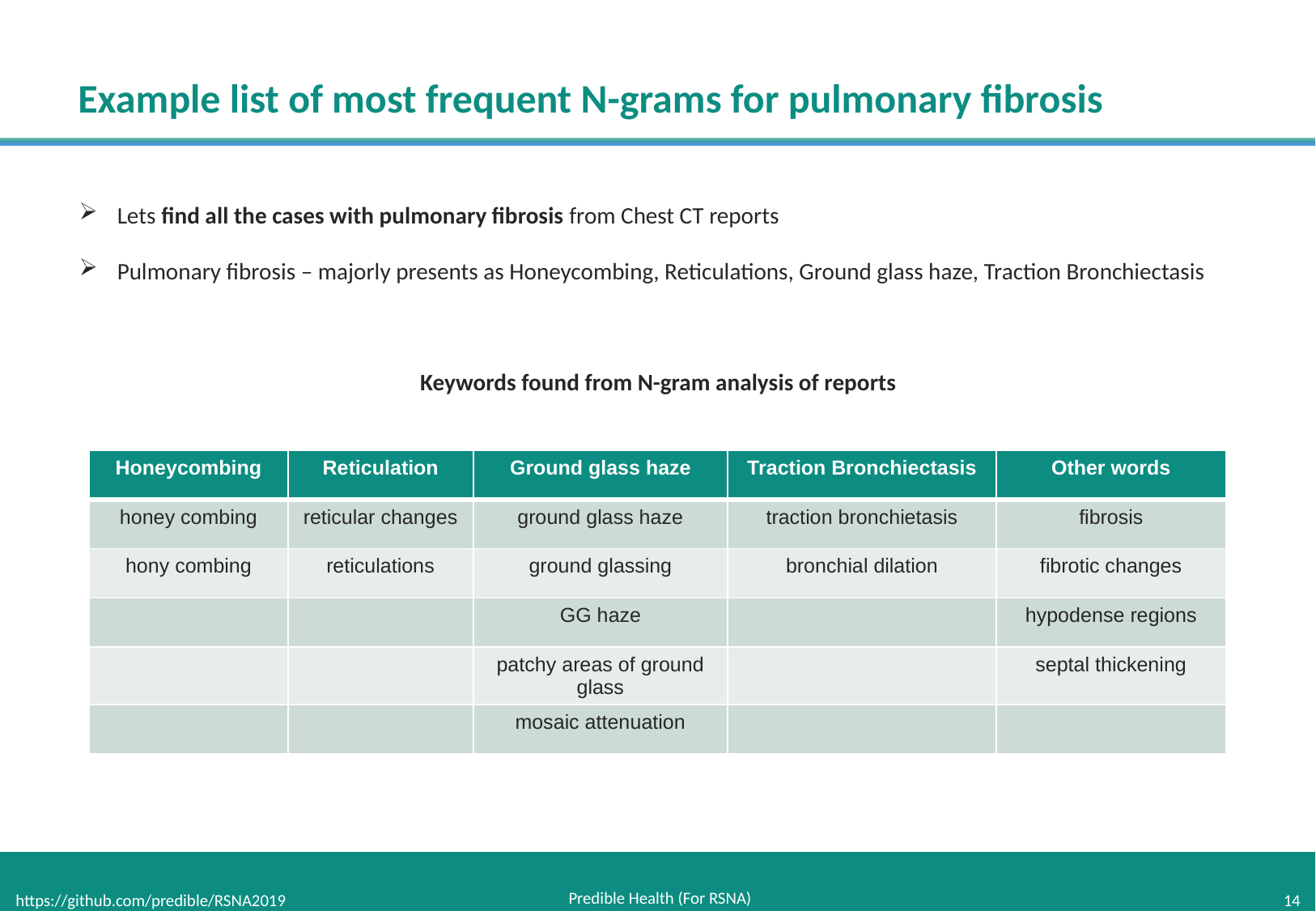

# Example list of most frequent N-grams for pulmonary fibrosis
Lets find all the cases with pulmonary fibrosis from Chest CT reports
Pulmonary fibrosis – majorly presents as Honeycombing, Reticulations, Ground glass haze, Traction Bronchiectasis

Keywords found from N-gram analysis of reports

| Honeycombing | Reticulation | Ground glass haze | Traction Bronchiectasis | Other words |
| --- | --- | --- | --- | --- |
| honey combing | reticular changes | ground glass haze | traction bronchietasis | fibrosis |
| hony combing | reticulations | ground glassing | bronchial dilation | fibrotic changes |
|  |  | GG haze |  | hypodense regions |
|  |  | patchy areas of ground glass |  | septal thickening |
|  |  | mosaic attenuation |  |  |
Predible Health (For RSNA)
https://github.com/predible/RSNA2019
14